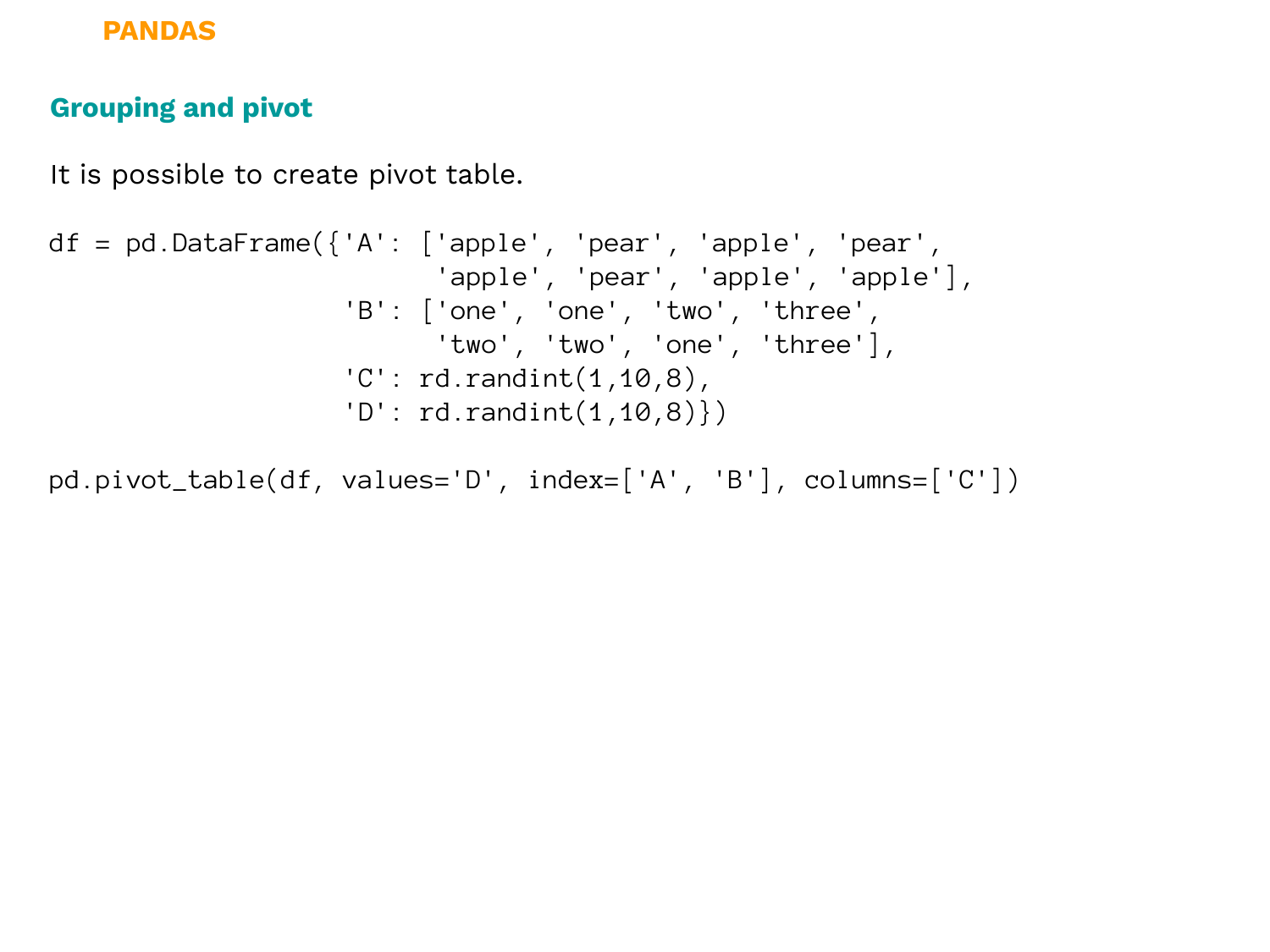

PANDAS
Grouping and pivot

It is possible to create pivot table.

df = pd.DataFrame({'A': ['apple', 'pear', 'apple', 'pear',
                         'apple', 'pear', 'apple', 'apple'],
                   'B': ['one', 'one', 'two', 'three',
                         'two', 'two', 'one', 'three'],
                   'C': rd.randint(1,10,8),
                   'D': rd.randint(1,10,8)})

pd.pivot_table(df, values='D', index=['A', 'B'], columns=['C'])